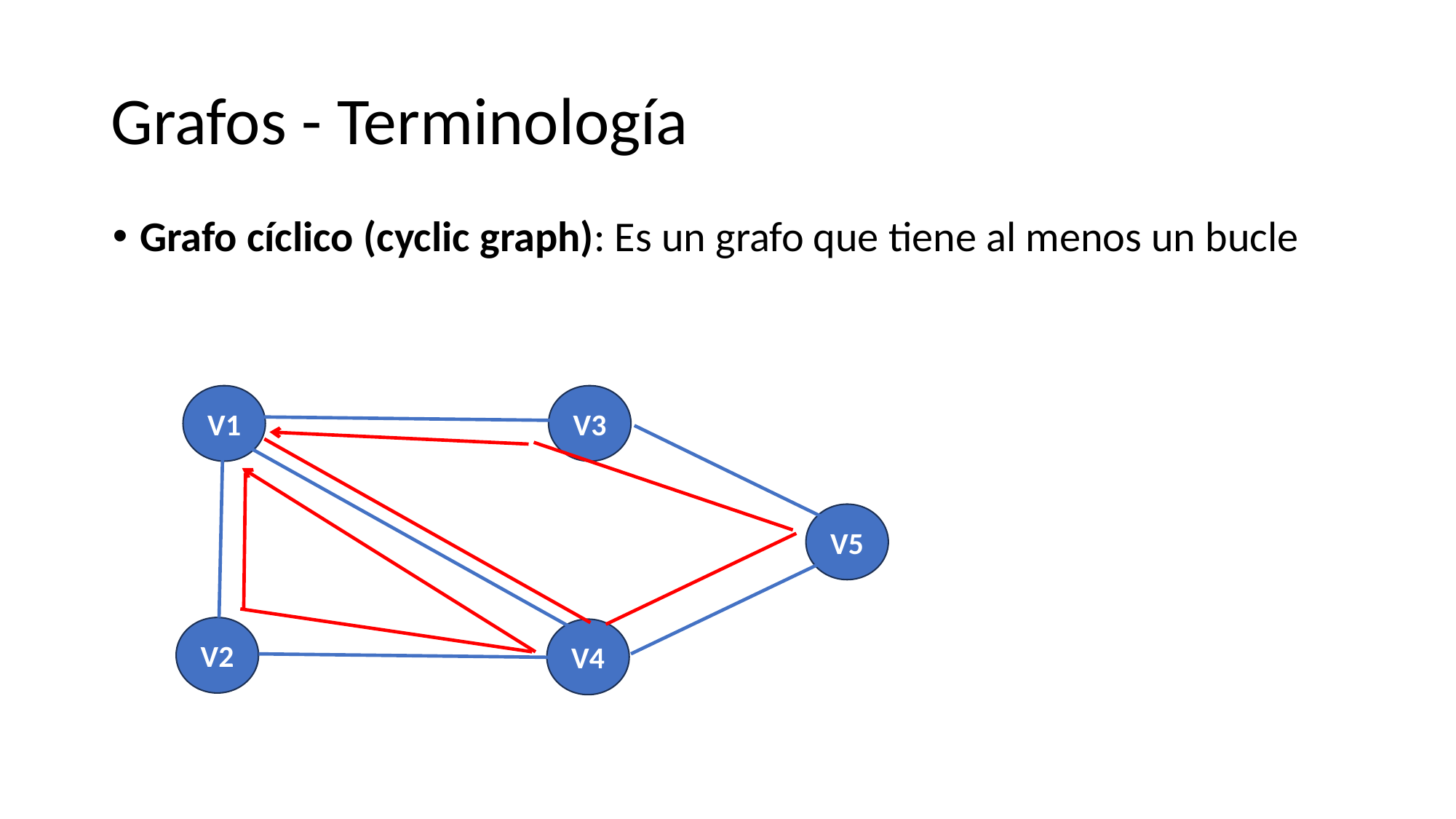

# Grafos - Terminología
Grafo cíclico (cyclic graph): Es un grafo que tiene al menos un bucle
V3
V1
V5
V2
V4